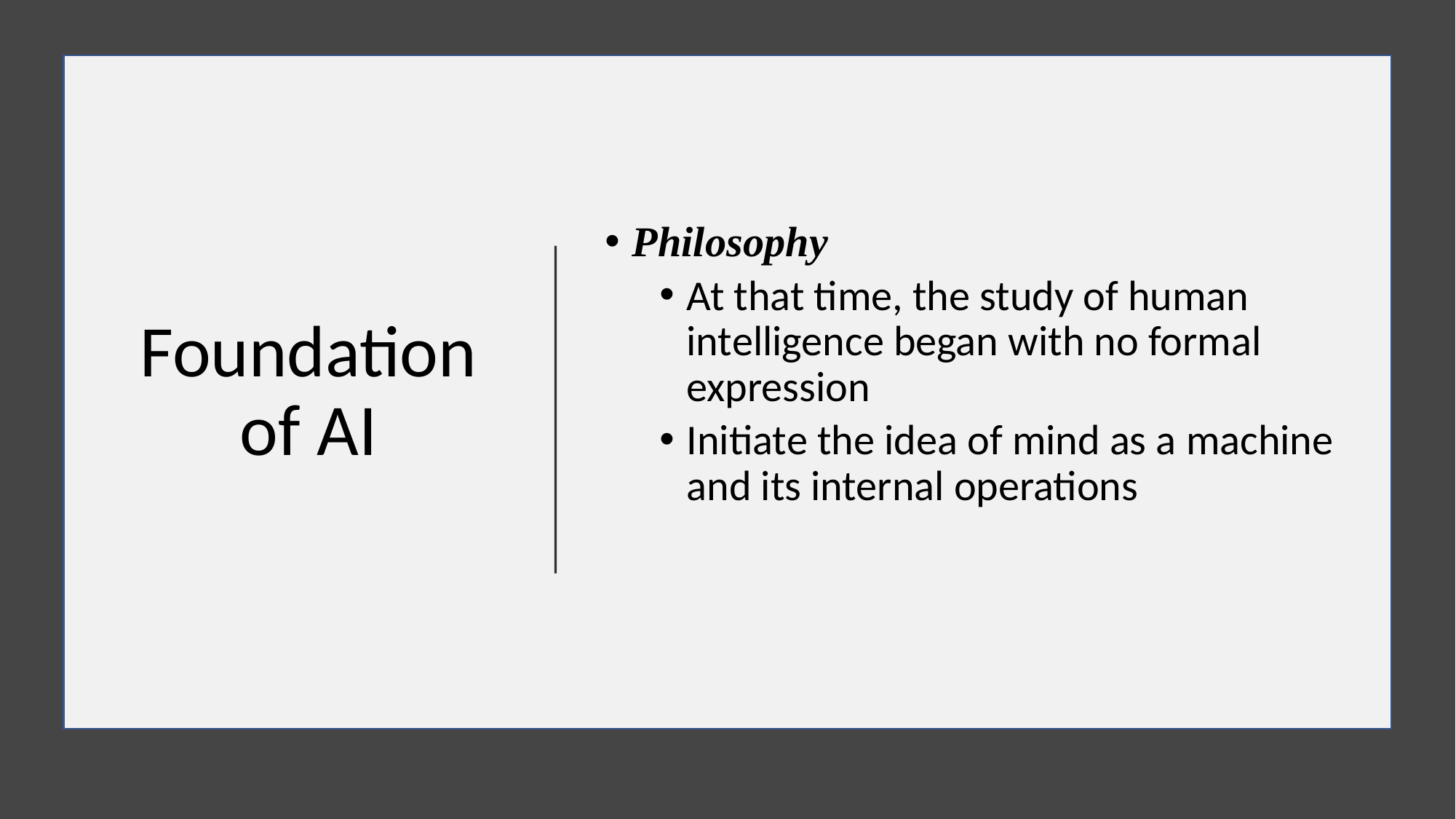

# Foundation of AI
Philosophy
At that time, the study of human intelligence began with no formal expression
Initiate the idea of mind as a machine and its internal operations